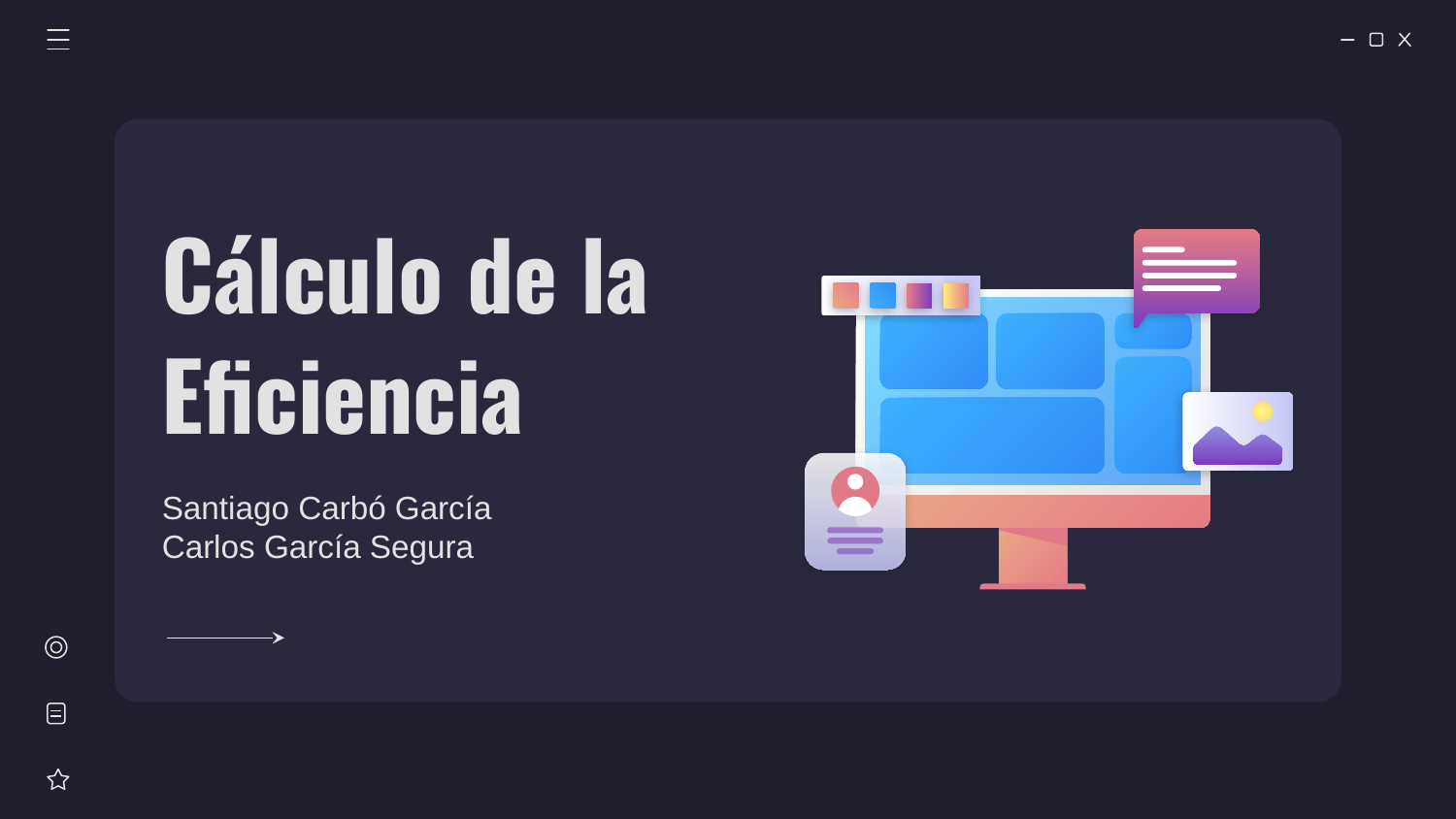

# Cálculo de la Eficiencia

Santiago Carbó García
Carlos García Segura